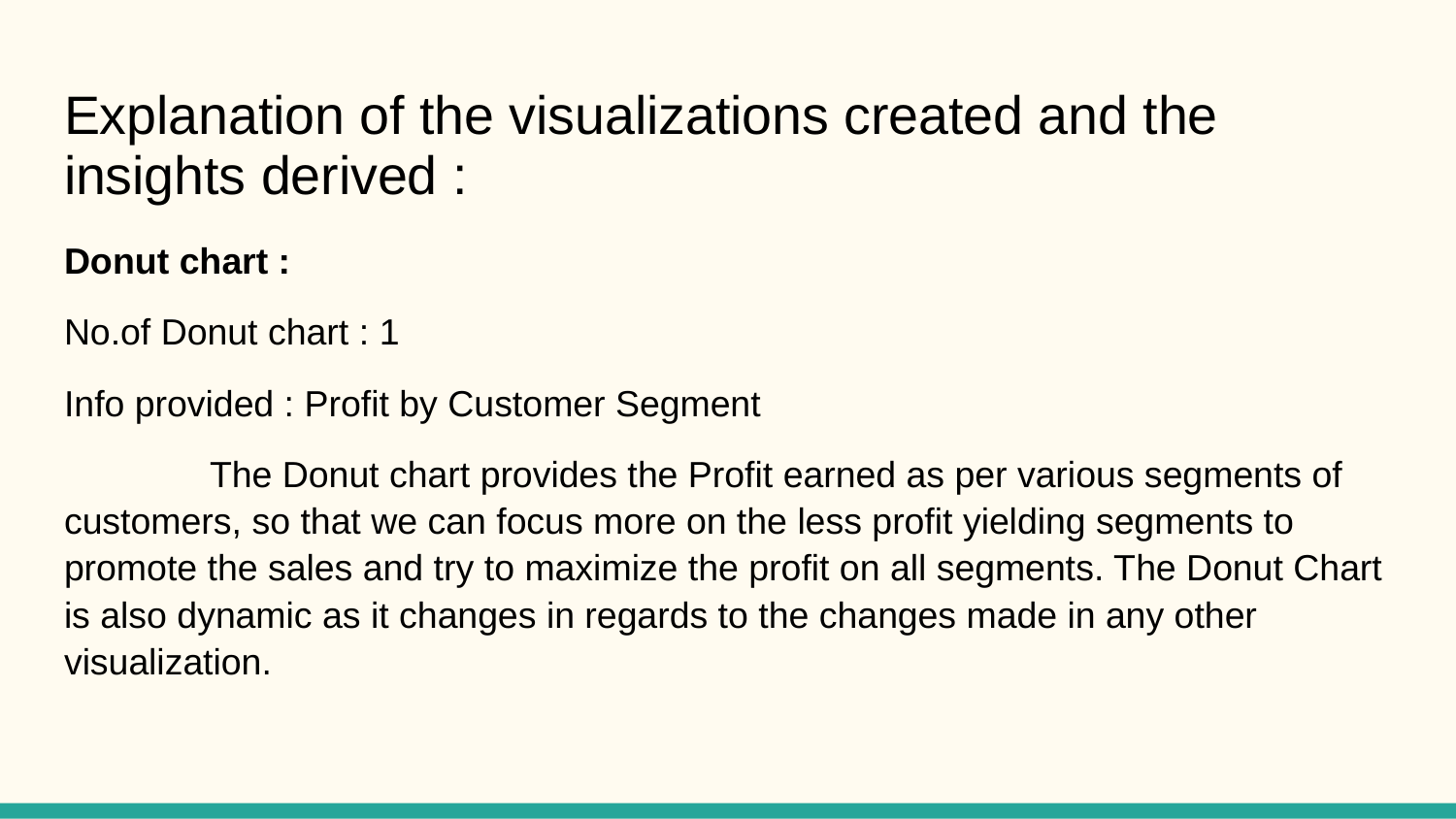

# Explanation of the visualizations created and the insights derived :

Donut chart :
No.of Donut chart : 1
Info provided : Profit by Customer Segment
	The Donut chart provides the Profit earned as per various segments of customers, so that we can focus more on the less profit yielding segments to promote the sales and try to maximize the profit on all segments. The Donut Chart is also dynamic as it changes in regards to the changes made in any other visualization.